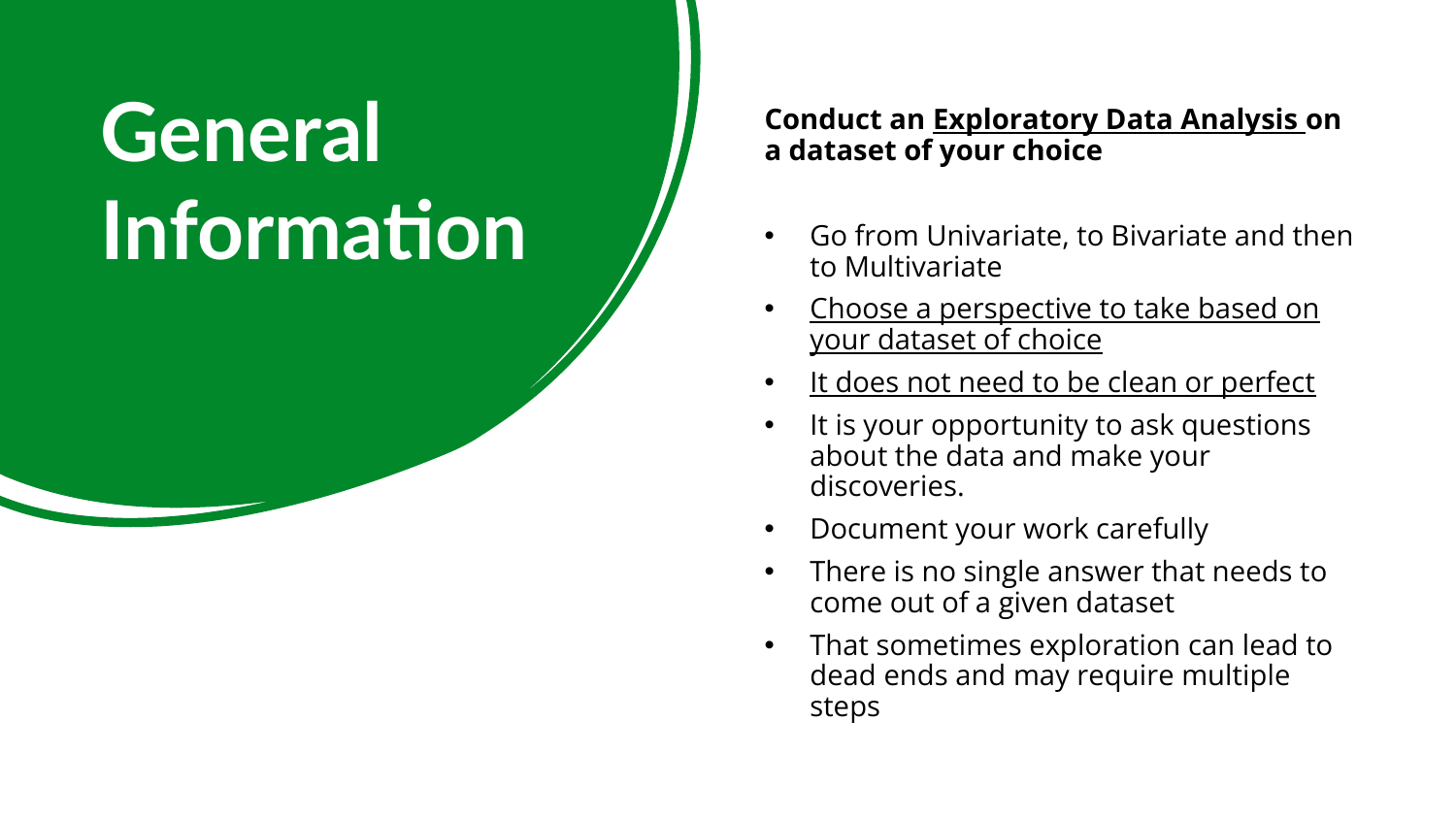

# General Information
Conduct an Exploratory Data Analysis on a dataset of your choice

Go from Univariate, to Bivariate and then to Multivariate
Choose a perspective to take based on your dataset of choice
It does not need to be clean or perfect
It is your opportunity to ask questions about the data and make your discoveries.
Document your work carefully
There is no single answer that needs to come out of a given dataset
That sometimes exploration can lead to dead ends and may require multiple steps